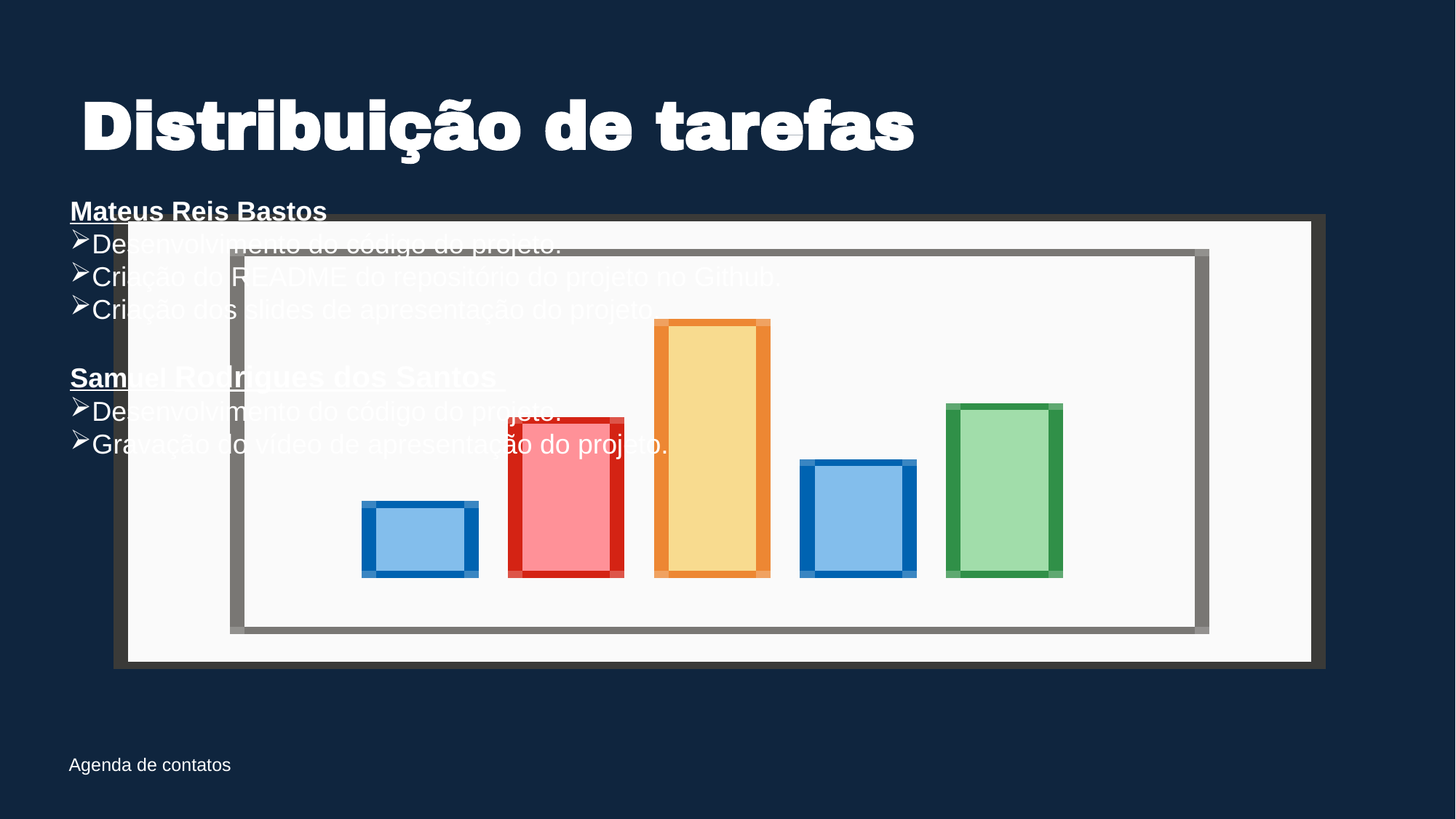

# Distribuição de tarefas
Mateus Reis Bastos
Desenvolvimento do código do projeto.
Criação do README do repositório do projeto no Github.
Criação dos slides de apresentação do projeto.

Samuel Rodrigues dos Santos
Desenvolvimento do código do projeto.
Gravação do vídeo de apresentação do projeto.
Agenda de contatos